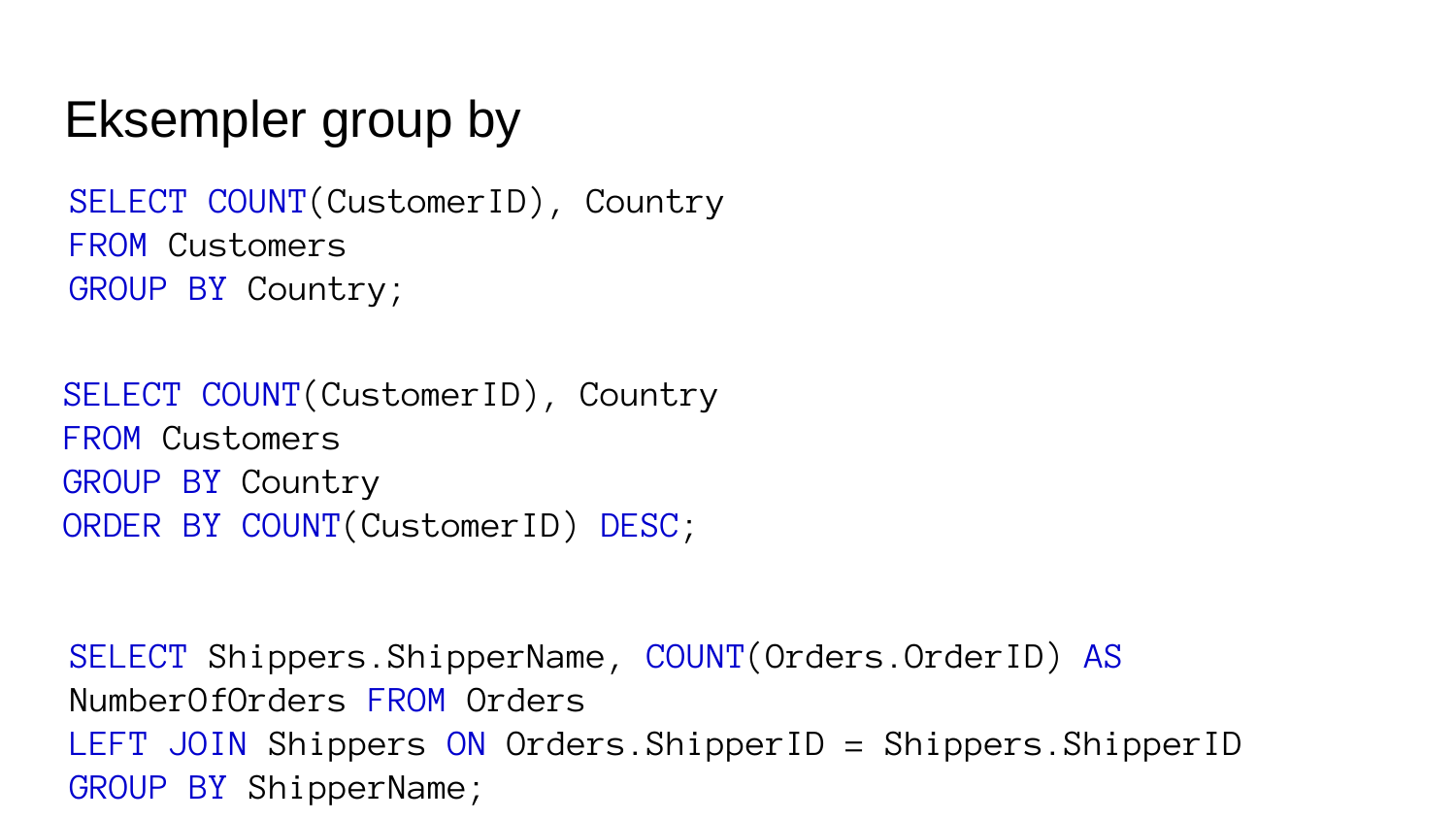

# Eksempler group by
SELECT COUNT(CustomerID), Country
FROM Customers
GROUP BY Country;
SELECT COUNT(CustomerID), Country
FROM Customers
GROUP BY Country
ORDER BY COUNT(CustomerID) DESC;
SELECT Shippers.ShipperName, COUNT(Orders.OrderID) AS NumberOfOrders FROM Orders
LEFT JOIN Shippers ON Orders.ShipperID = Shippers.ShipperID
GROUP BY ShipperName;